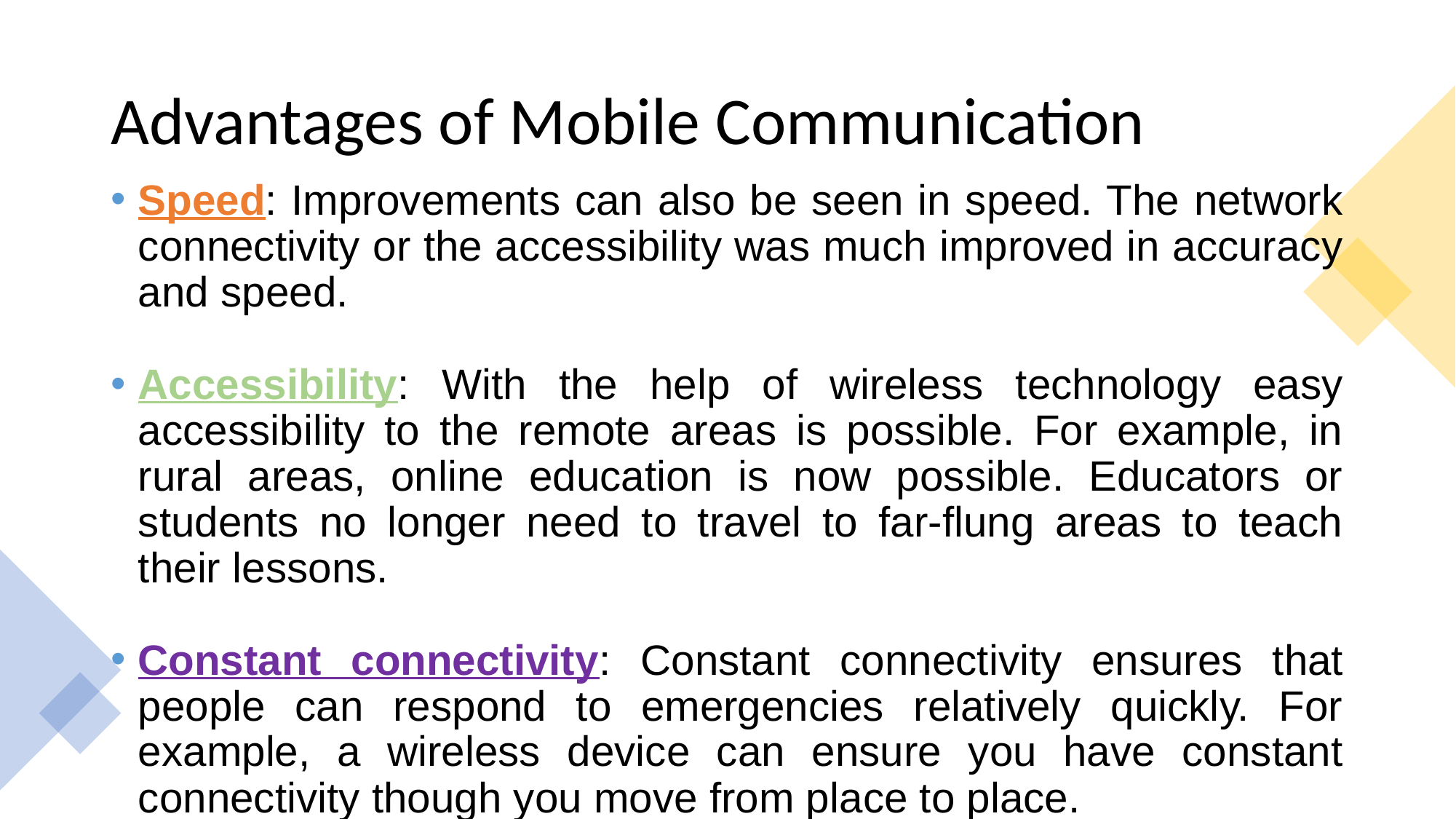

# Advantages of Mobile Communication
Speed: Improvements can also be seen in speed. The network connectivity or the accessibility was much improved in accuracy and speed.

Accessibility: With the help of wireless technology easy accessibility to the remote areas is possible. For example, in rural areas, online education is now possible. Educators or students no longer need to travel to far-flung areas to teach their lessons.

Constant connectivity: Constant connectivity ensures that people can respond to emergencies relatively quickly. For example, a wireless device can ensure you have constant connectivity though you move from place to place.